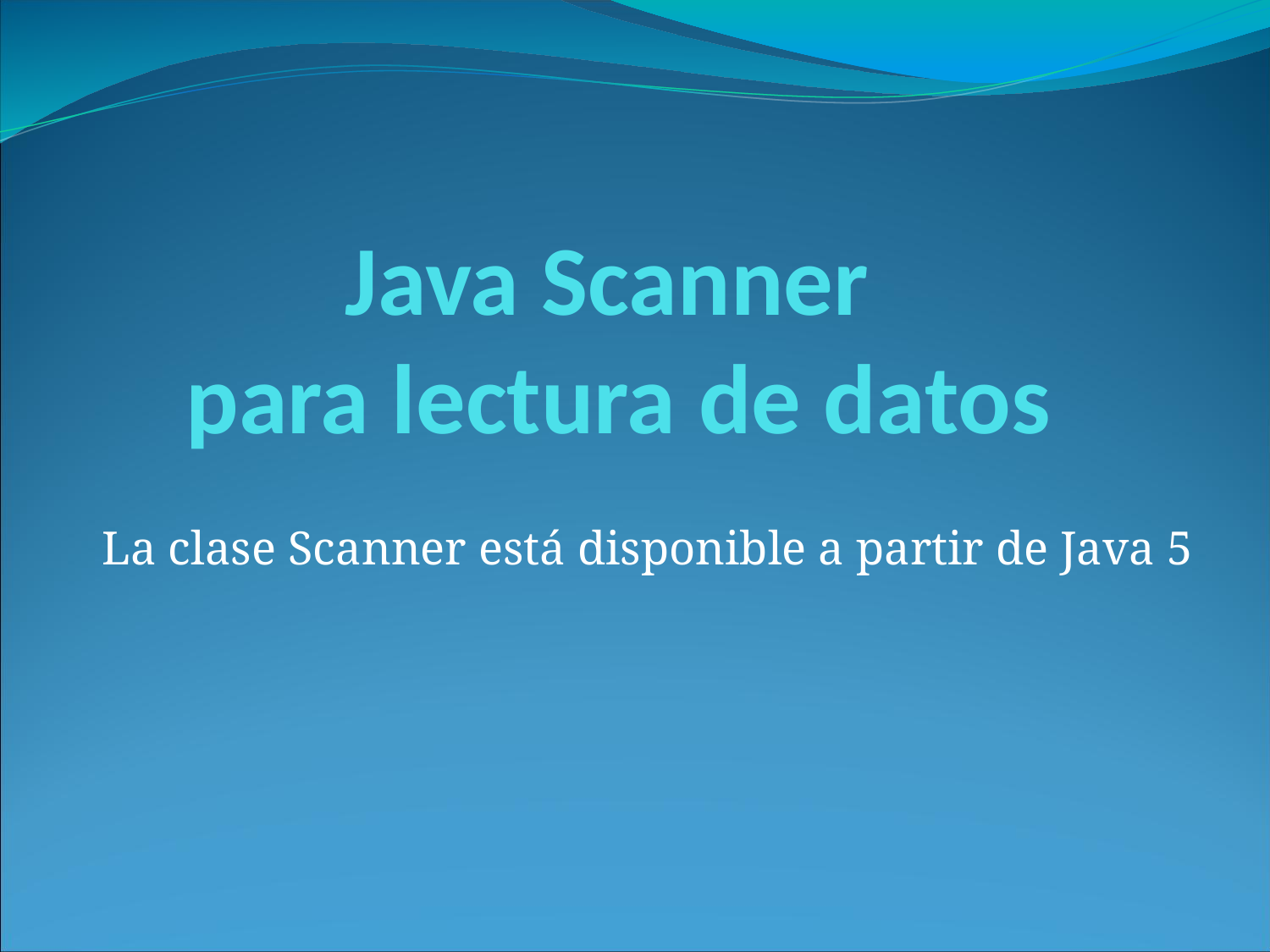

# Java Scanner para lectura de datos

La clase Scanner está disponible a partir de Java 5